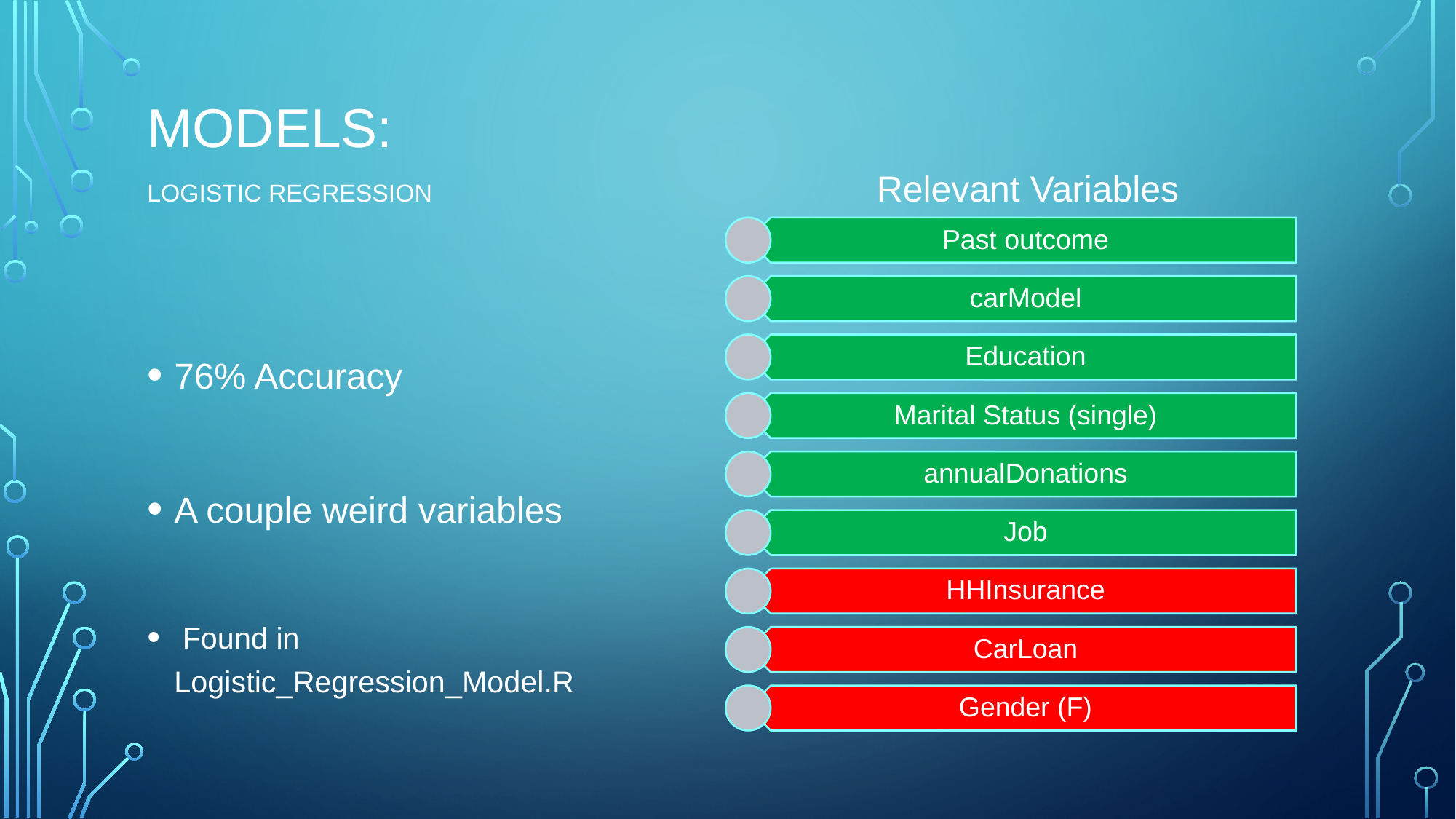

# Models: Logistic Regression
Relevant Variables
Past outcome
carModel
Education
Marital Status (single)
annualDonations
Job
HHInsurance
CarLoan
Gender (F)

76% Accuracy

A couple weird variables

 Found in Logistic_Regression_Model.R